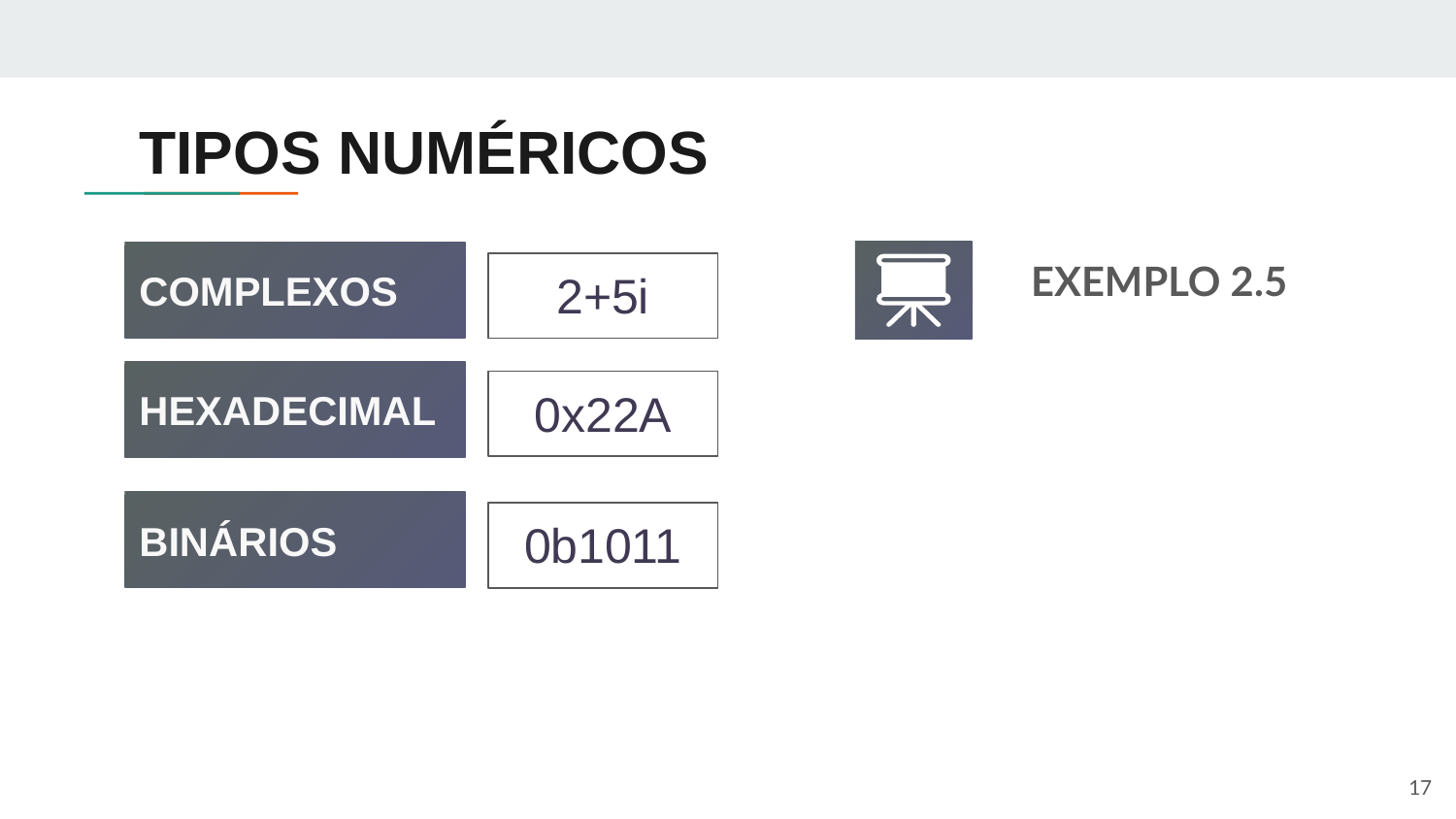

# TIPOS NUMÉRICOS

EXEMPLO 2.5

COMPLEXOS
2+5i
HEXADECIMAL
0x22A
BINÁRIOS
0b1011
17